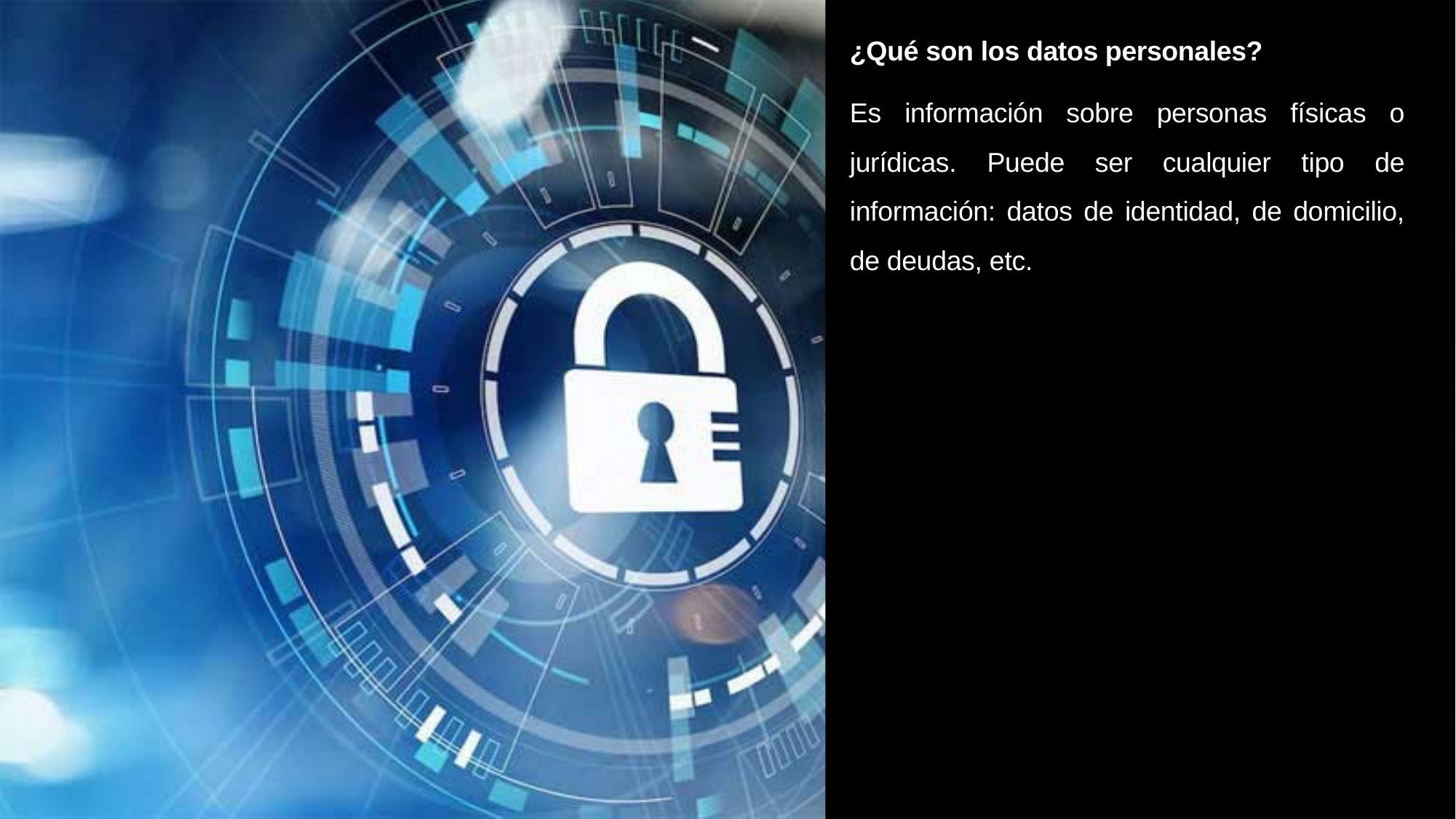

¿Qué son los datos personales?
Es información sobre personas físicas o jurídicas. Puede ser cualquier tipo de información: datos de identidad, de domicilio, de deudas, etc.